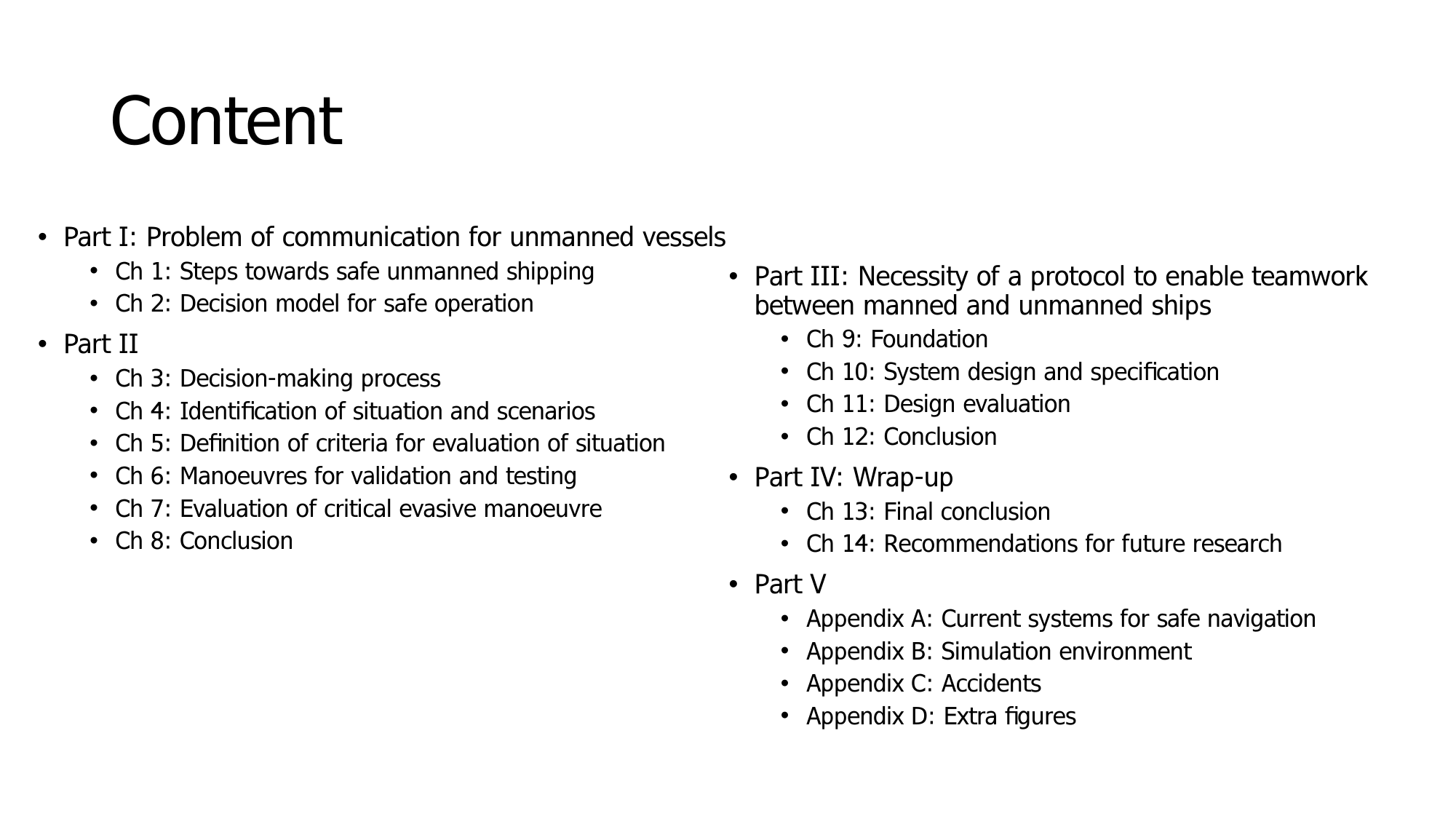

# Content
Part I: Problem of communication for unmanned vessels
Ch 1: Steps towards safe unmanned shipping
Ch 2: Decision model for safe operation
Part II
Ch 3: Decision-making process
Ch 4: Identification of situation and scenarios
Ch 5: Definition of criteria for evaluation of situation
Ch 6: Manoeuvres for validation and testing
Ch 7: Evaluation of critical evasive manoeuvre
Ch 8: Conclusion

Part III: Necessity of a protocol to enable teamwork between manned and unmanned ships
Ch 9: Foundation
Ch 10: System design and specification
Ch 11: Design evaluation
Ch 12: Conclusion
Part IV: Wrap-up
Ch 13: Final conclusion
Ch 14: Recommendations for future research
Part V
Appendix A: Current systems for safe navigation
Appendix B: Simulation environment
Appendix C: Accidents
Appendix D: Extra figures